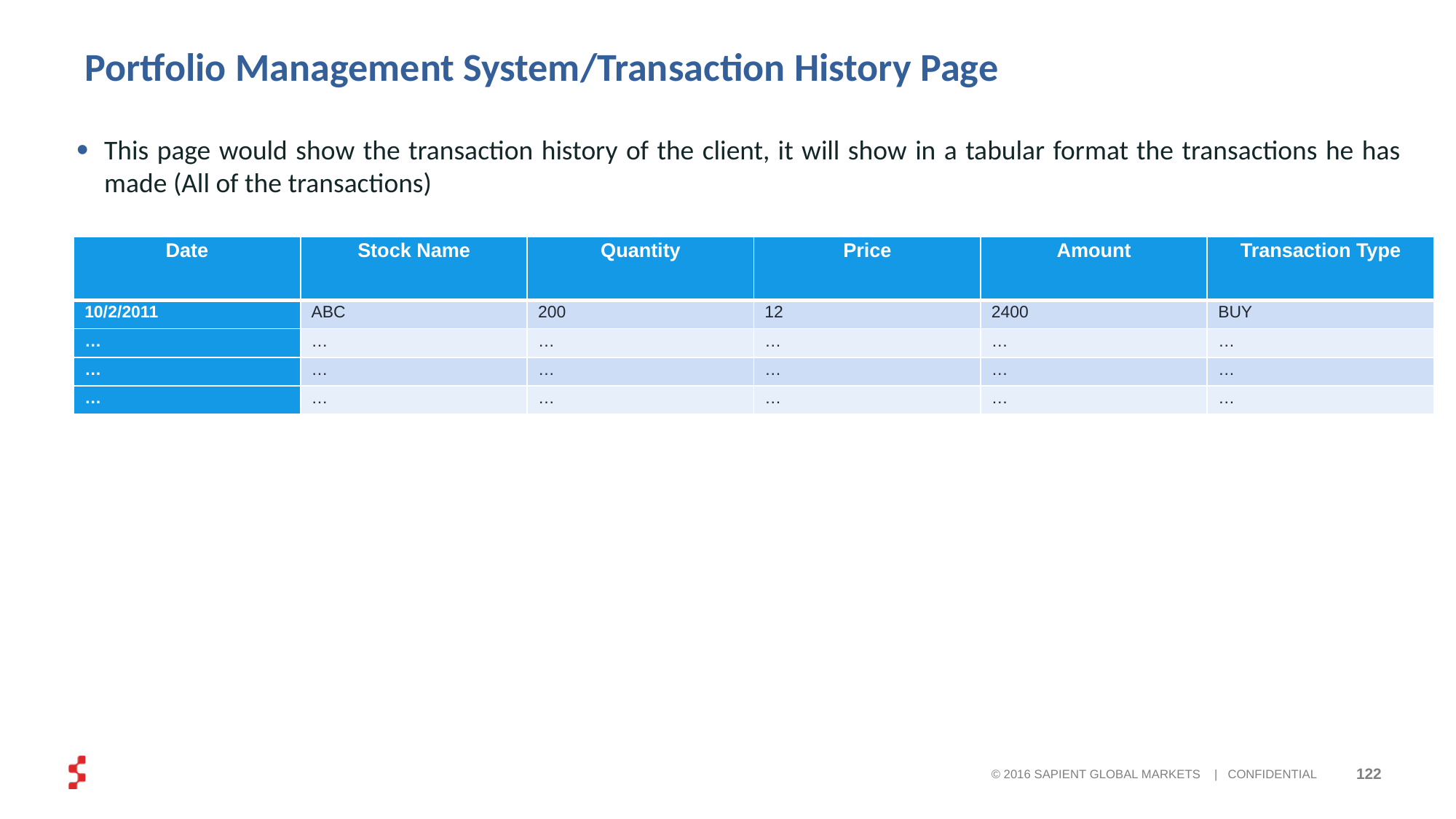

# Portfolio Management System/Transaction History Page
This page would show the transaction history of the client, it will show in a tabular format the transactions he has made (All of the transactions)
| Date | Stock Name | Quantity | Price | Amount | Transaction Type |
| --- | --- | --- | --- | --- | --- |
| 10/2/2011 | ABC | 200 | 12 | 2400 | BUY |
| … | … | … | … | … | … |
| … | … | … | … | … | … |
| … | … | … | … | … | … |